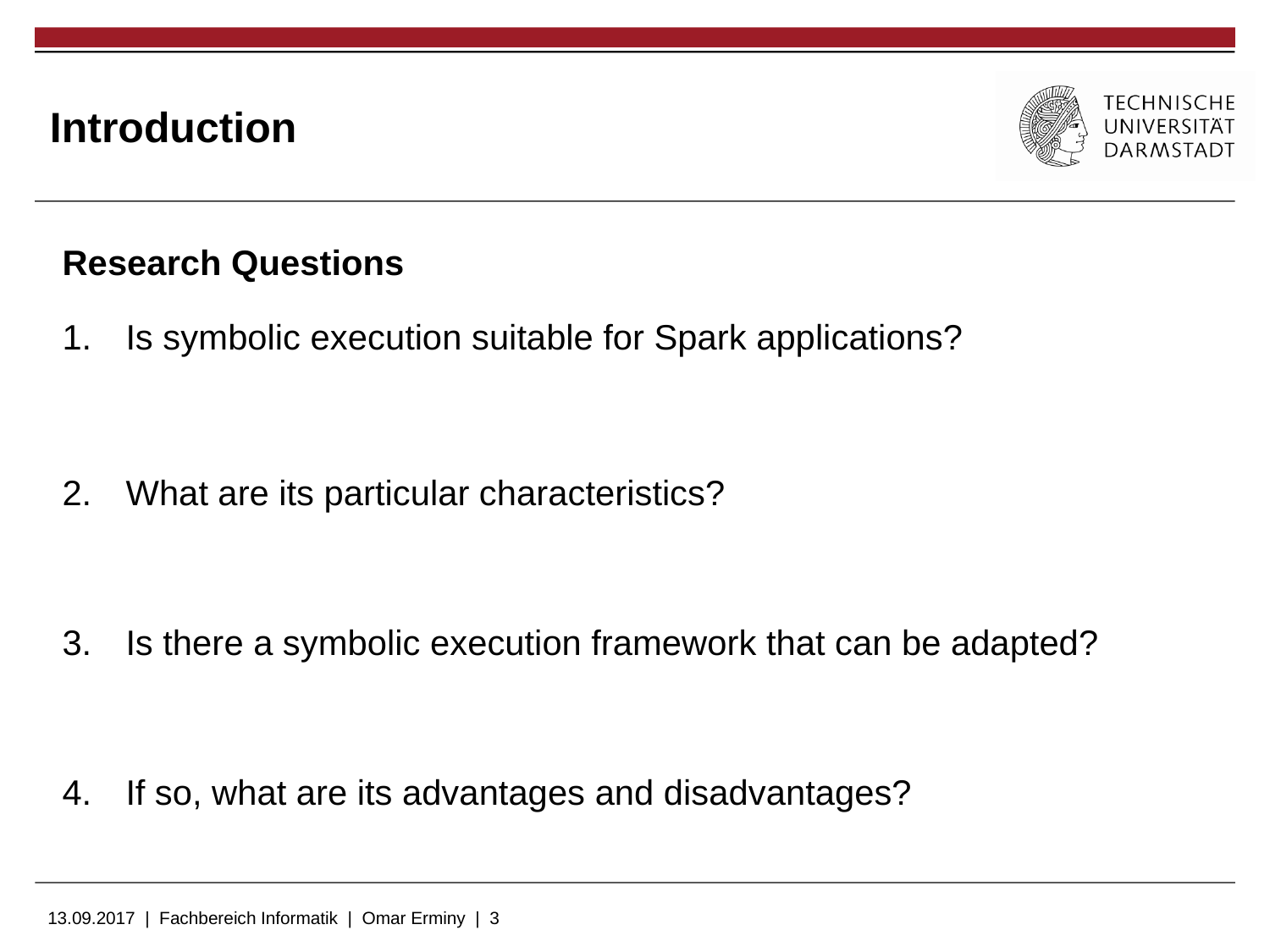

# Introduction
Research Questions

Is symbolic execution suitable for Spark applications?
What are its particular characteristics?
Is there a symbolic execution framework that can be adapted?
If so, what are its advantages and disadvantages?